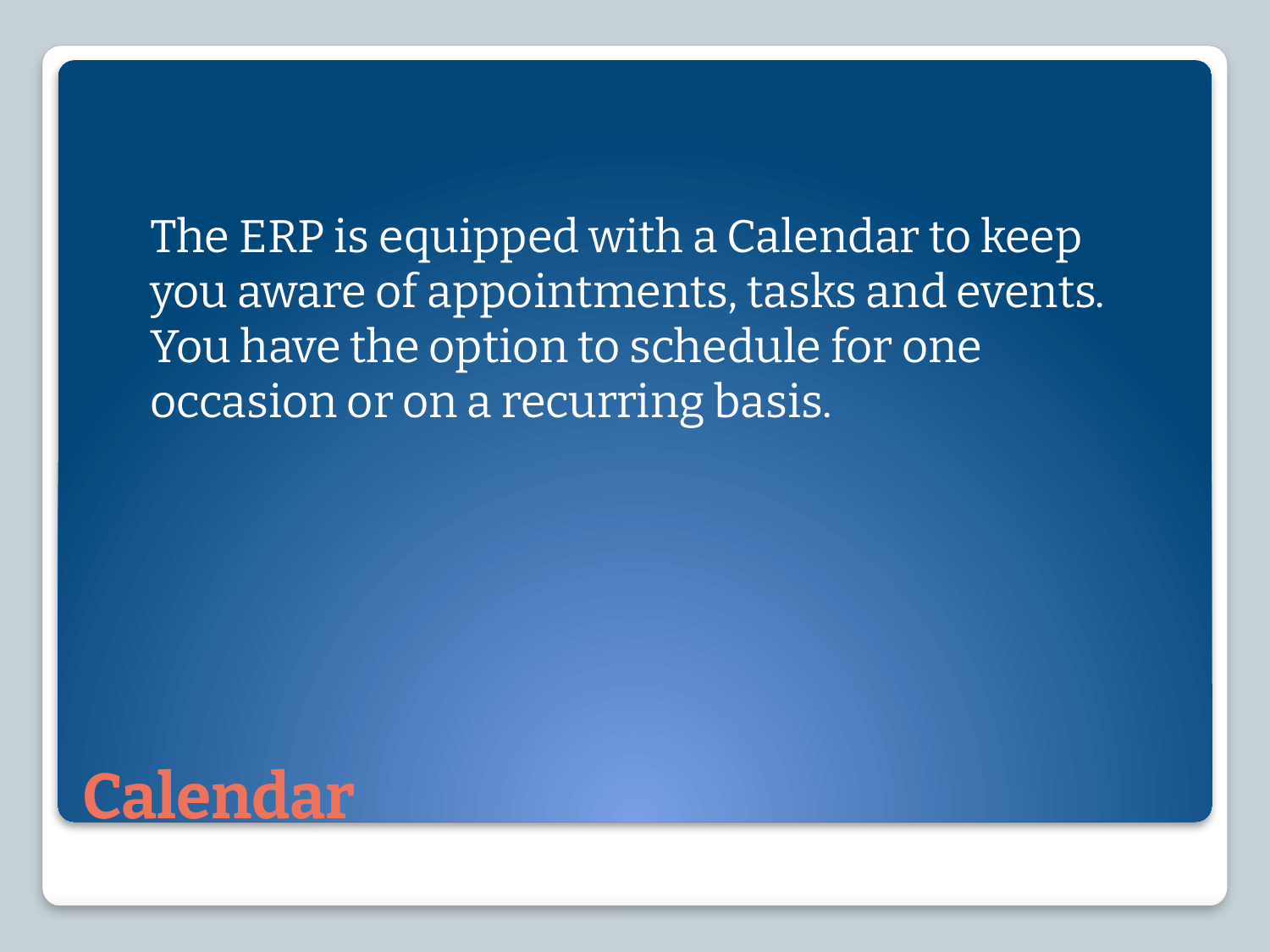

The ERP is equipped with a Calendar to keep you aware of appointments, tasks and events. You have the option to schedule for one occasion or on a recurring basis.
# Calendar